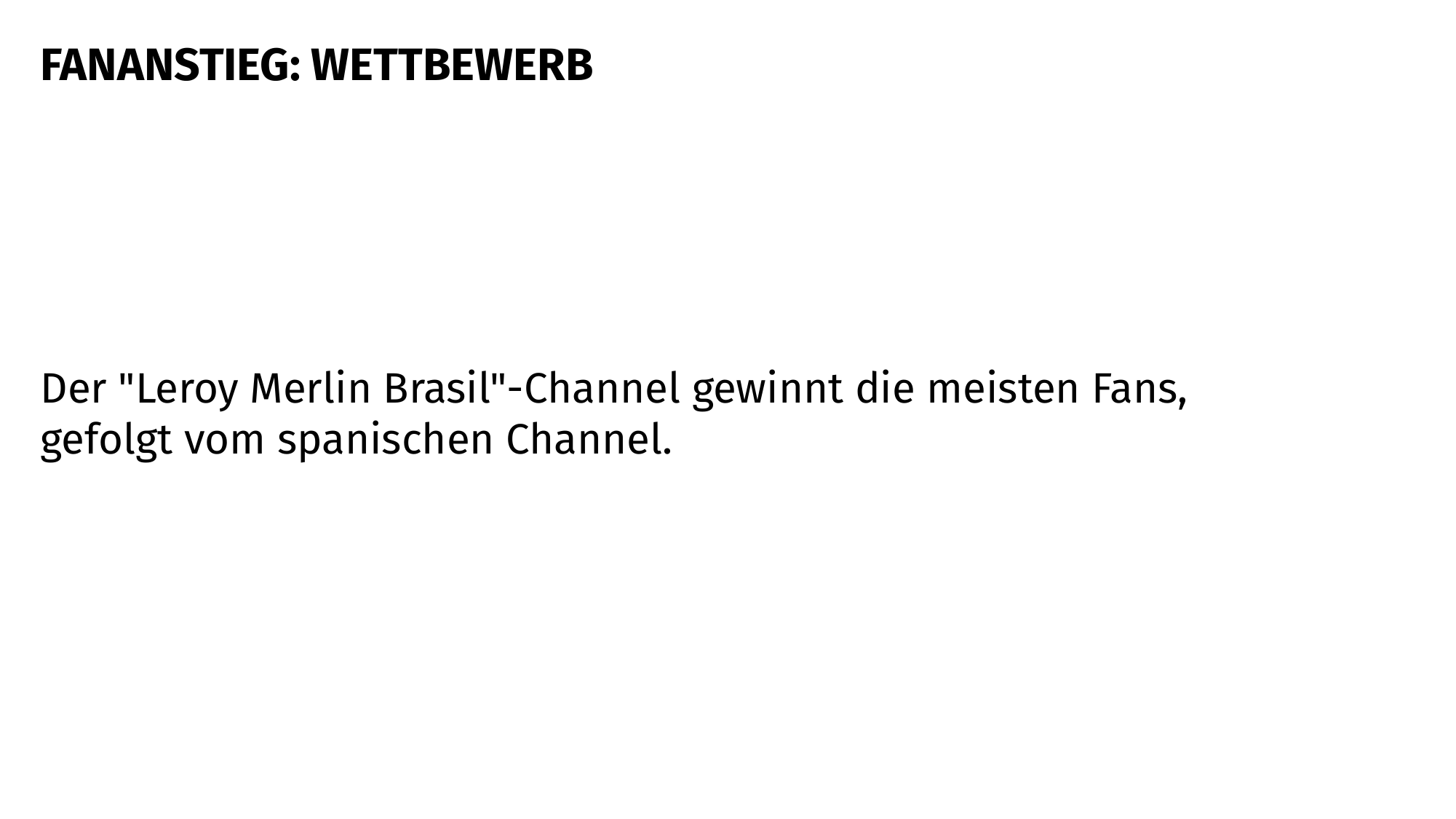

FANANSTIEG: WETTBEWERB
Der "Leroy Merlin Brasil"-Channel gewinnt die meisten Fans, gefolgt vom spanischen Channel.